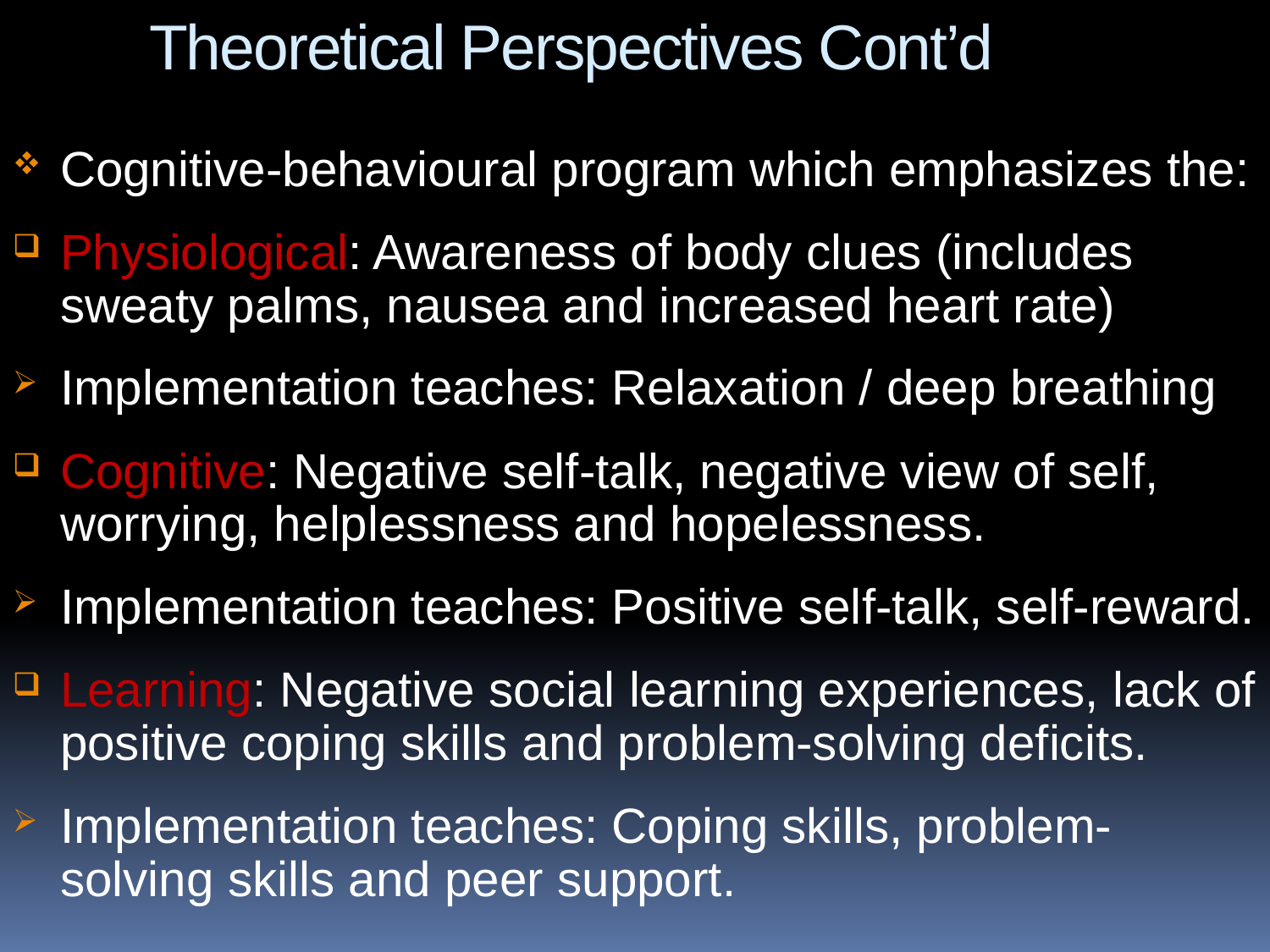

Theoretical Perspectives Cont’d
Cognitive-behavioural program which emphasizes the:
Physiological: Awareness of body clues (includes sweaty palms, nausea and increased heart rate)
Implementation teaches: Relaxation / deep breathing
Cognitive: Negative self-talk, negative view of self, worrying, helplessness and hopelessness.
Implementation teaches: Positive self-talk, self-reward.
Learning: Negative social learning experiences, lack of positive coping skills and problem-solving deficits.
Implementation teaches: Coping skills, problem-solving skills and peer support.